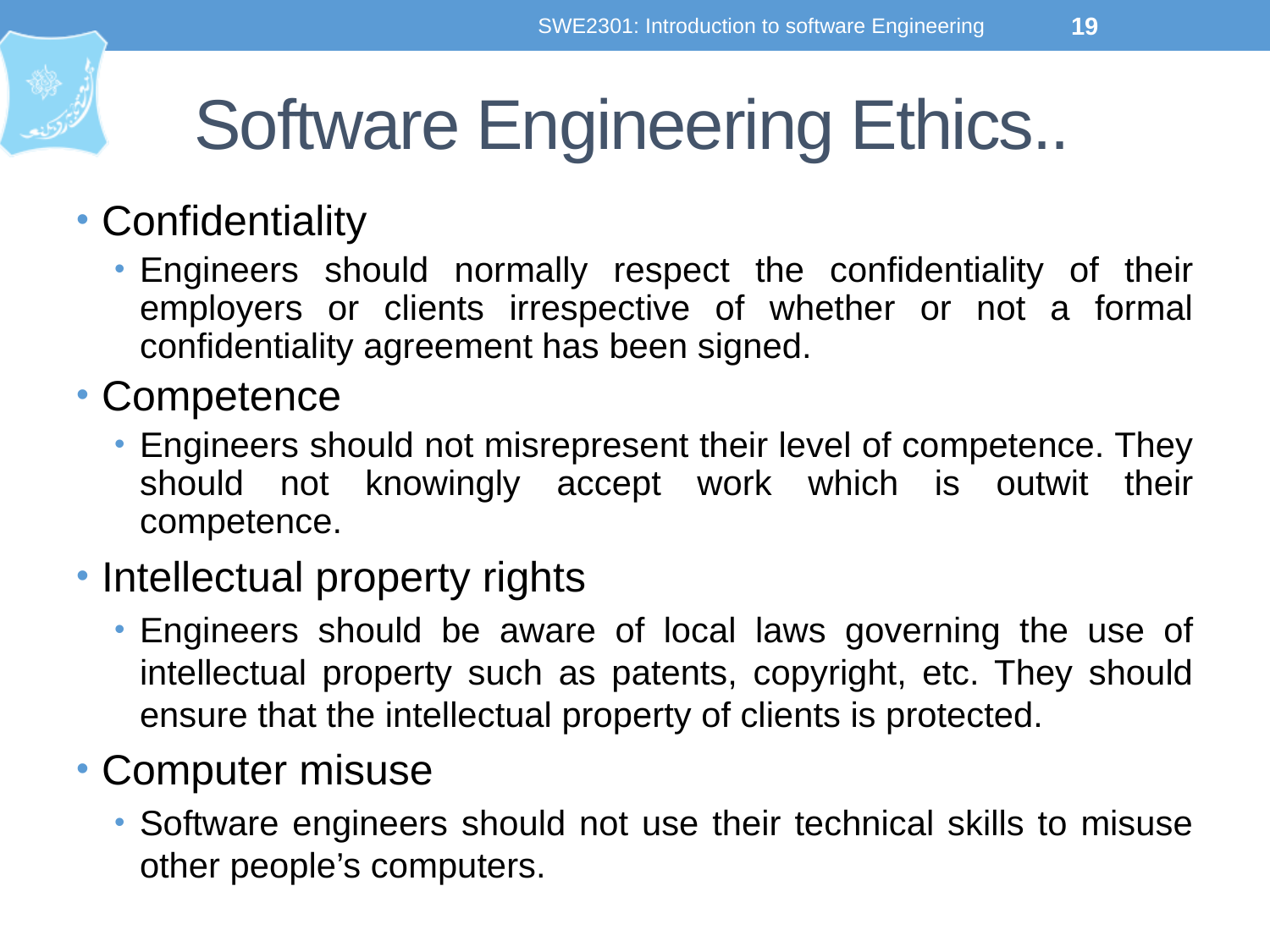

SWE2301: Introduction to software Engineering
19
# Software Engineering Ethics..
Confidentiality
Engineers should normally respect the confidentiality of their employers or clients irrespective of whether or not a formal confidentiality agreement has been signed.
Competence
Engineers should not misrepresent their level of competence. They should not knowingly accept work which is outwit their competence.
Intellectual property rights
Engineers should be aware of local laws governing the use of intellectual property such as patents, copyright, etc. They should ensure that the intellectual property of clients is protected.
Computer misuse
Software engineers should not use their technical skills to misuse other people’s computers.